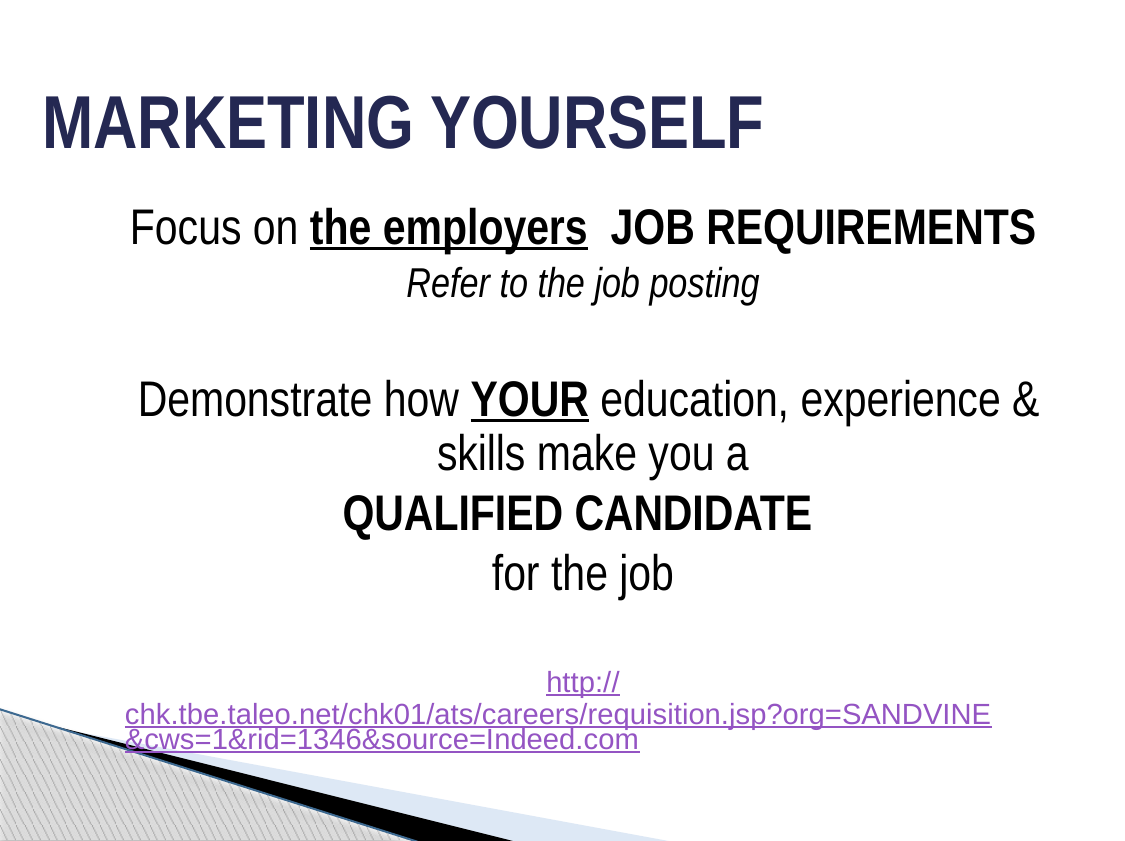

# MARKETING YOURSELF
Focus on the employers  JOB REQUIREMENTS
Refer to the job posting

 Demonstrate how YOUR education, experience & skills make you a
QUALIFIED CANDIDATE
for the job

http://chk.tbe.taleo.net/chk01/ats/careers/requisition.jsp?org=SANDVINE&cws=1&rid=1346&source=Indeed.com